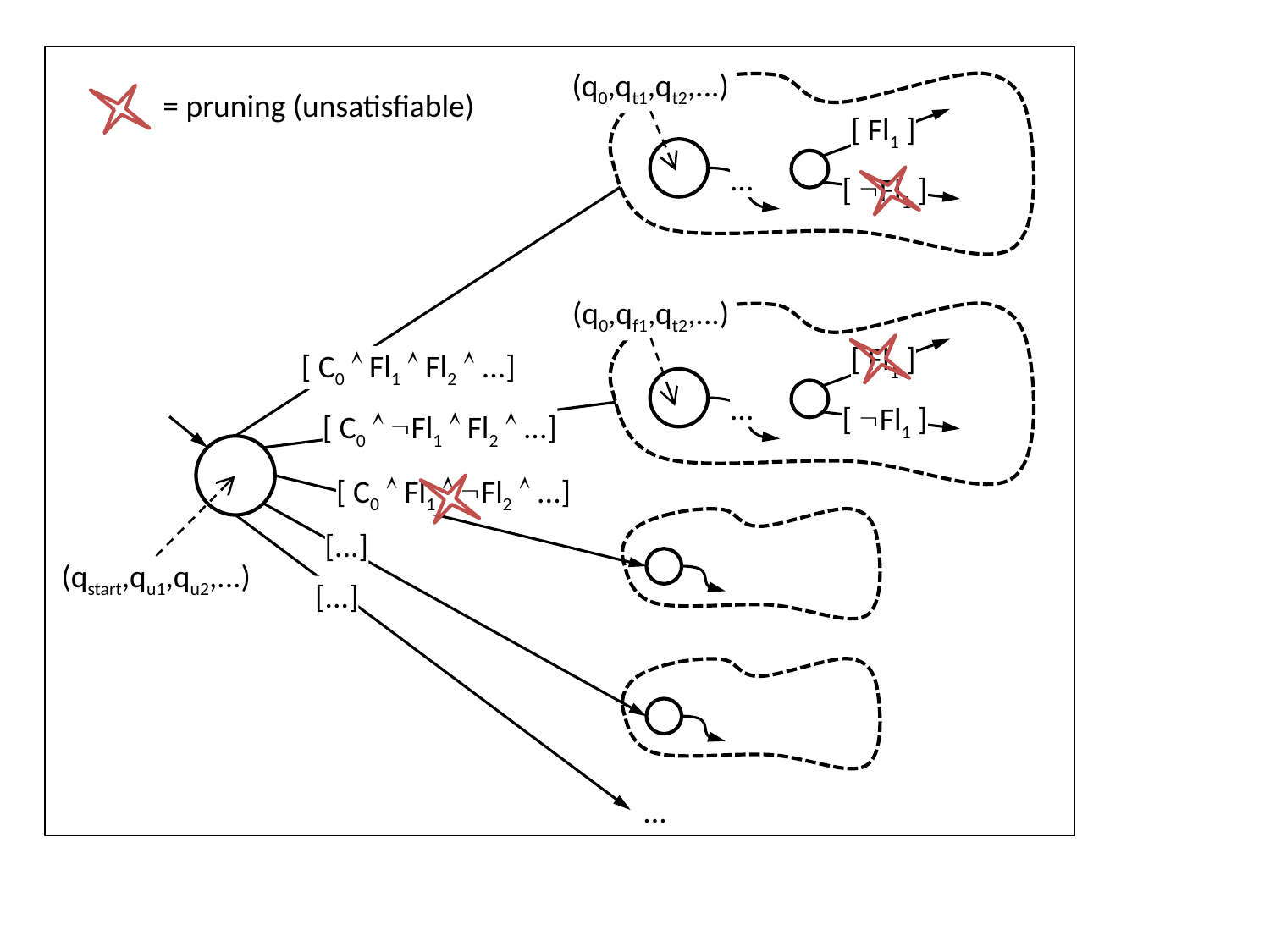

(q0,qt1,qt2,...)

[ Fl1 ]

...
[ ¬Fl1 ]
= pruning (unsatisfiable)

(q0,qf1,qt2,...)

[ Fl1 ]

...
[ ¬Fl1 ]

[ C0 ∧ Fl1 ∧ Fl2 ∧ ...]
[ C0 ∧ ¬Fl1 ∧ Fl2 ∧ ...]

[ C0 ∧ Fl1 ∧ ¬Fl2 ∧ ...]

[...]
(qstart,qu1,qu2,...)
[...]

...